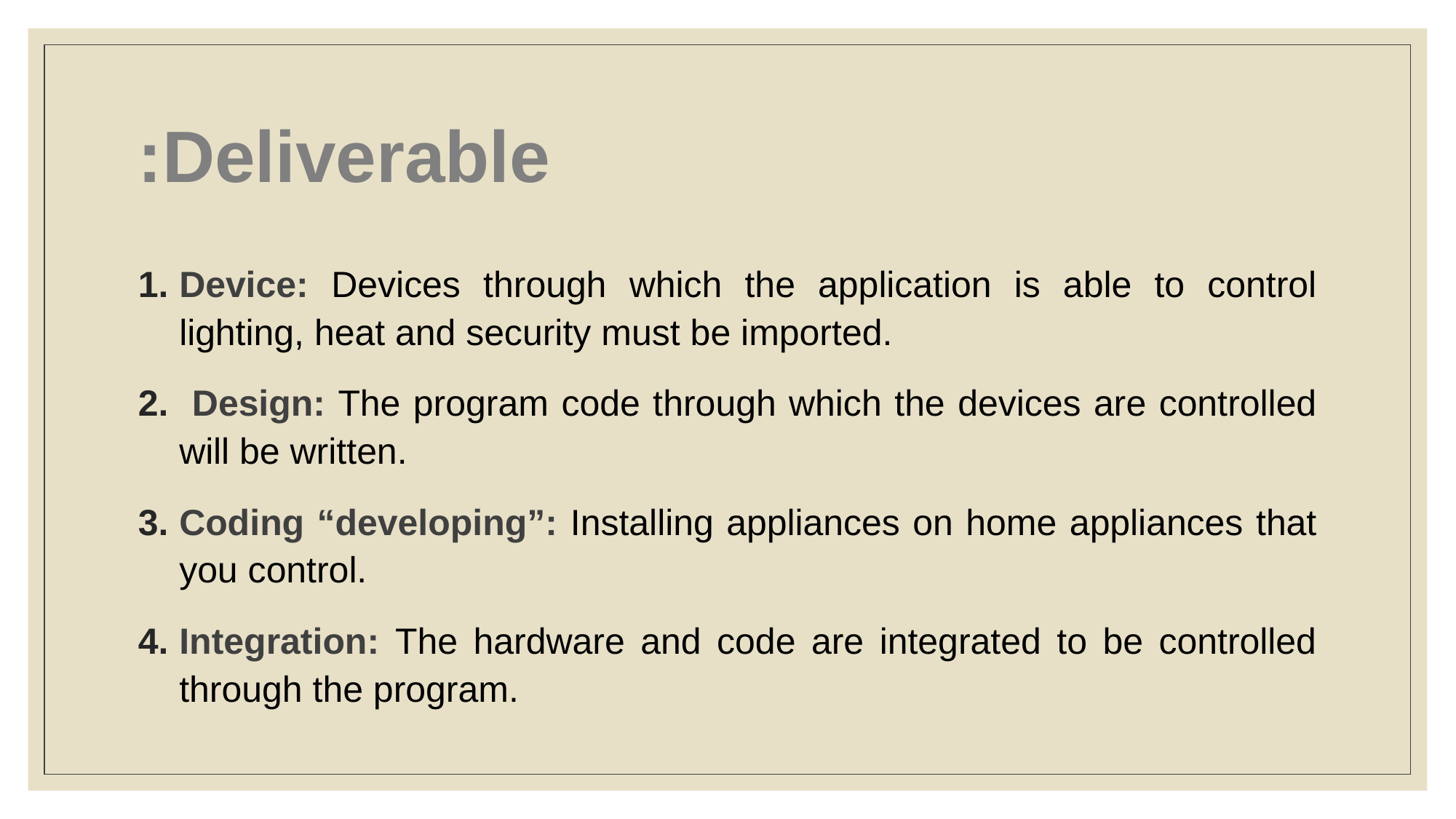

# Deliverable:
Device: Devices through which the application is able to control lighting, heat and security must be imported.
 Design: The program code through which the devices are controlled will be written.
Coding “developing”: Installing appliances on home appliances that you control.
Integration: The hardware and code are integrated to be controlled through the program.